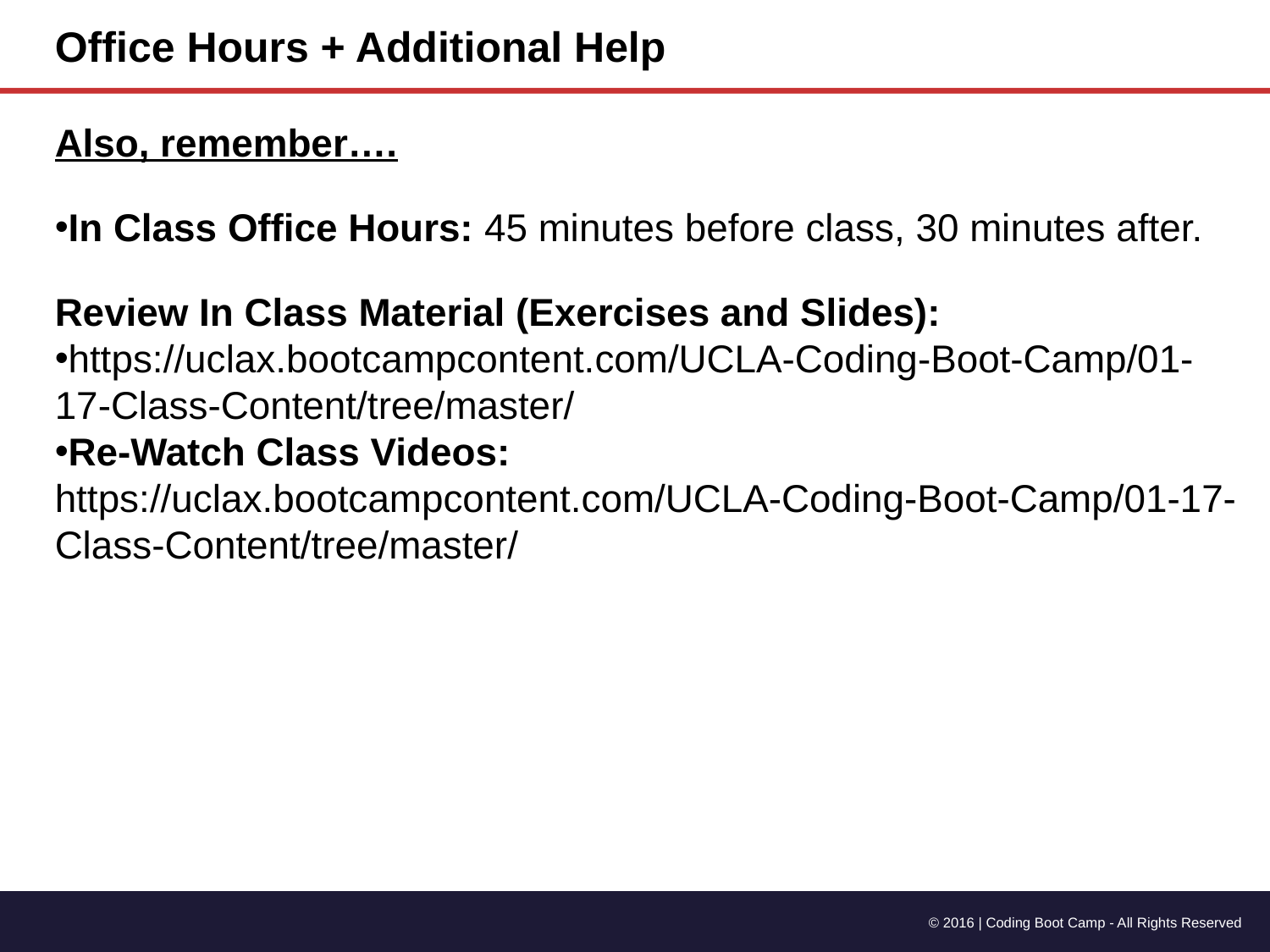

Office Hours + Additional Help
Also, remember….

In Class Office Hours: 45 minutes before class, 30 minutes after.

Review In Class Material (Exercises and Slides):
https://uclax.bootcampcontent.com/UCLA-Coding-Boot-Camp/01-17-Class-Content/tree/master/
Re-Watch Class Videos:
https://uclax.bootcampcontent.com/UCLA-Coding-Boot-Camp/01-17-Class-Content/tree/master/